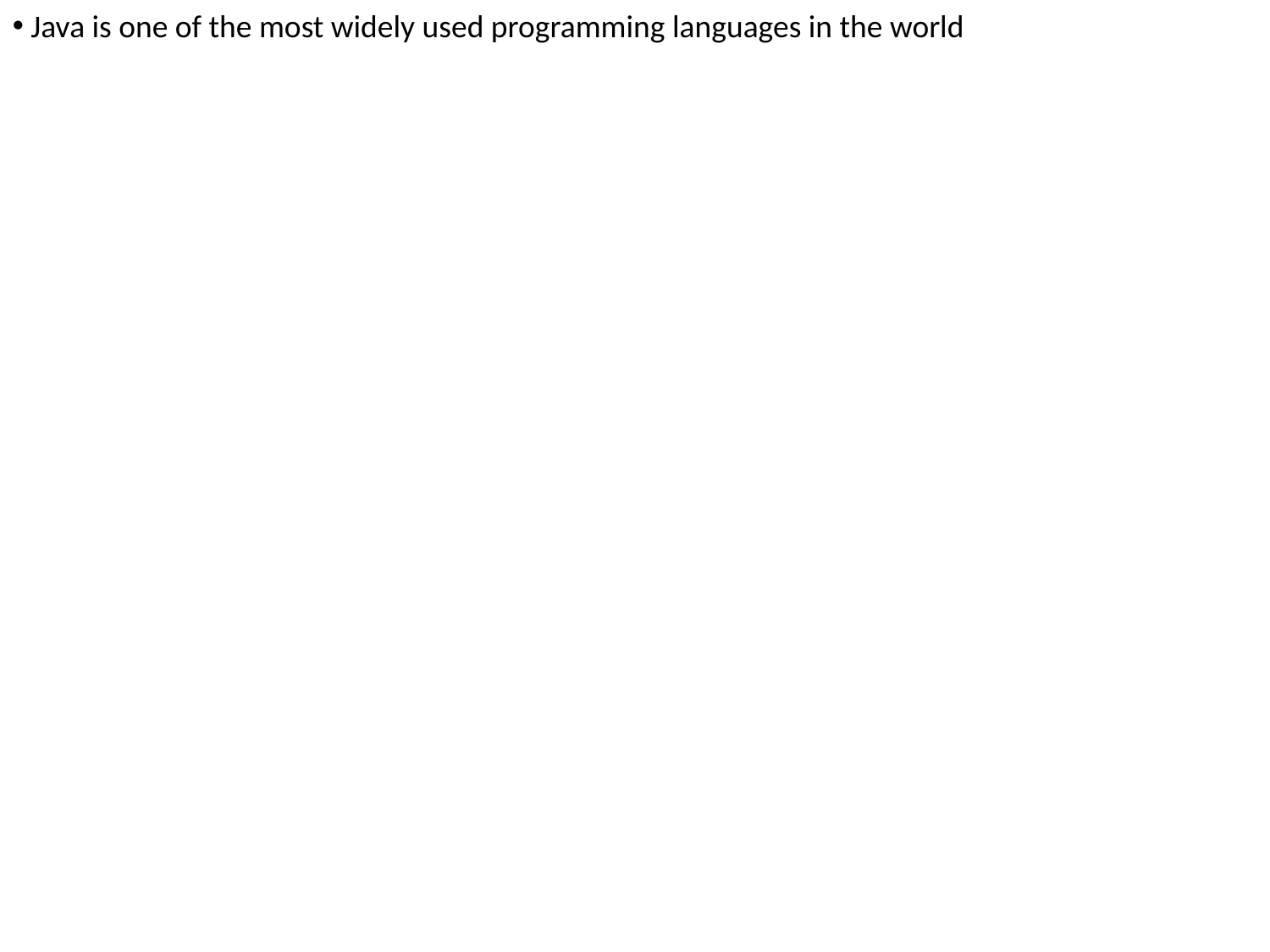

Java is one of the most widely used programming languages in the world